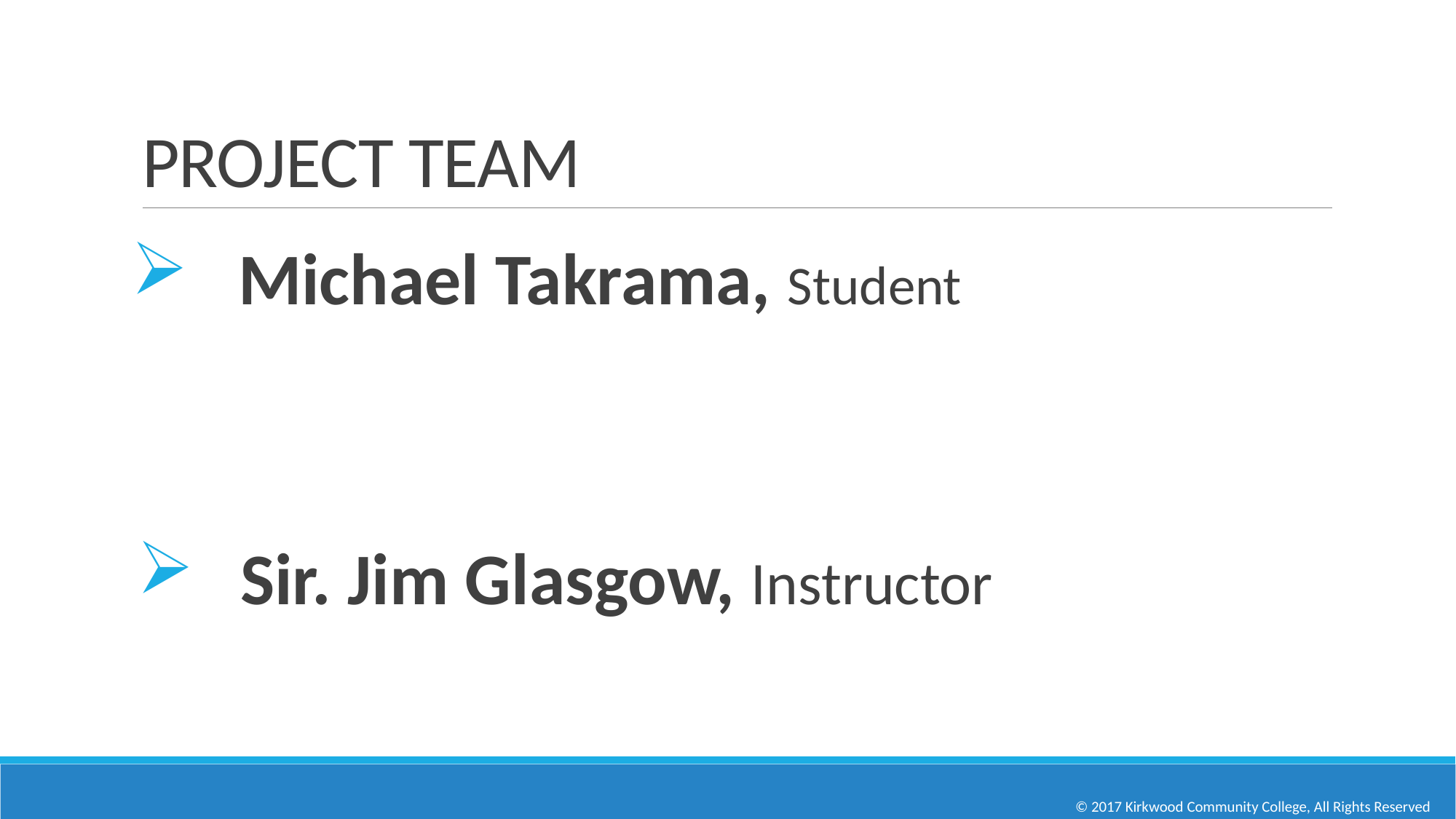

# PROJECT TEAM
   Michael Takrama, Student

Sir. Jim Glasgow, Instructor

© 2017 Kirkwood Community College, All Rights Reserved
© 2017 Kirkwood Community College, All Rights Reserved